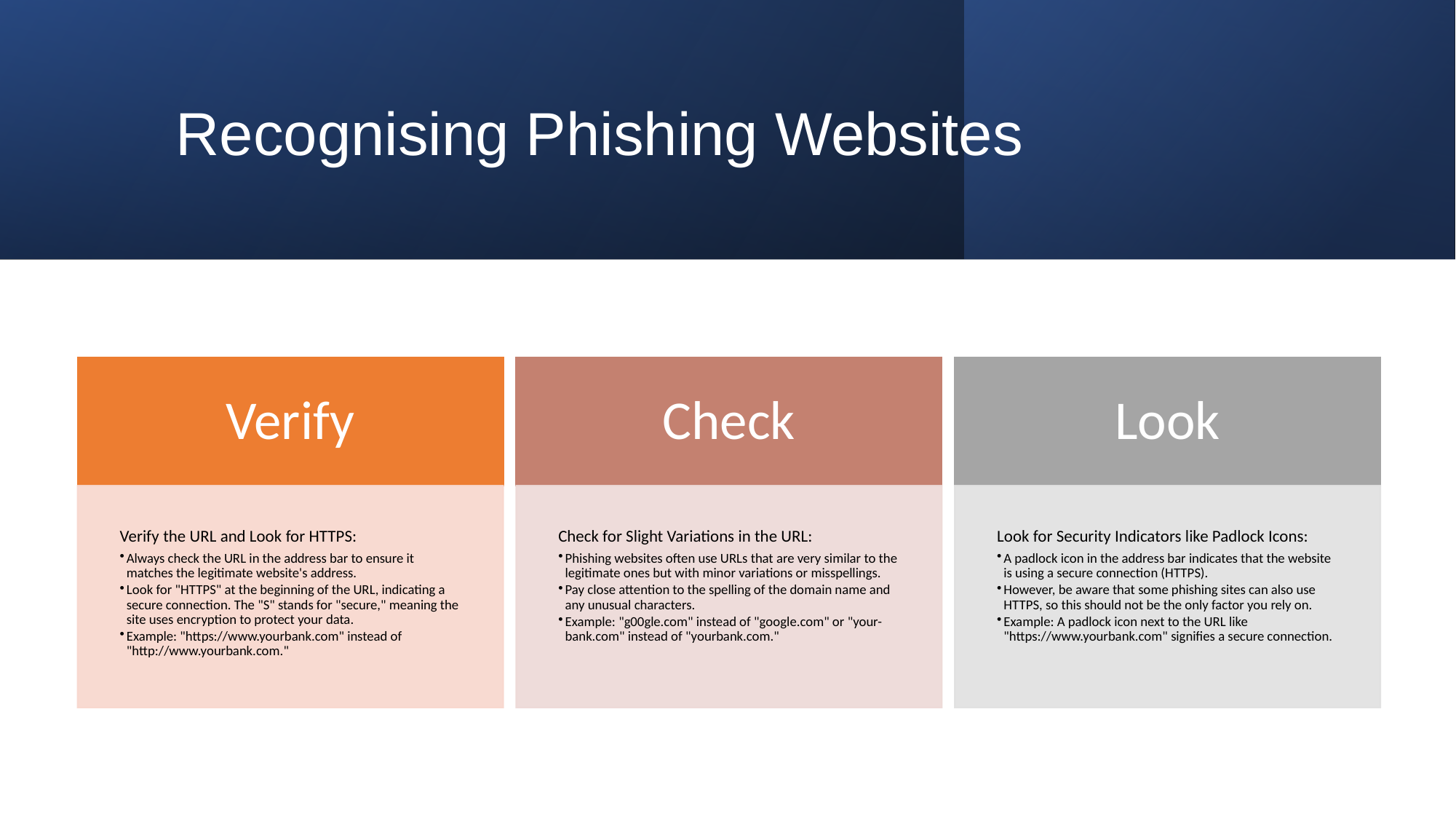

# Recognising Phishing Websites
Verify
Verify the URL and Look for HTTPS:
Always check the URL in the address bar to ensure it matches the legitimate website's address.
Look for "HTTPS" at the beginning of the URL, indicating a secure connection. The "S" stands for "secure," meaning the site uses encryption to protect your data.
Example: "https://www.yourbank.com" instead of "http://www.yourbank.com."
Check
Check for Slight Variations in the URL:
Phishing websites often use URLs that are very similar to the legitimate ones but with minor variations or misspellings.
Pay close attention to the spelling of the domain name and any unusual characters.
Example: "g00gle.com" instead of "google.com" or "your-bank.com" instead of "yourbank.com."
Look
Look for Security Indicators like Padlock Icons:
A padlock icon in the address bar indicates that the website is using a secure connection (HTTPS).
However, be aware that some phishing sites can also use HTTPS, so this should not be the only factor you rely on.
Example: A padlock icon next to the URL like "https://www.yourbank.com" signifies a secure connection.